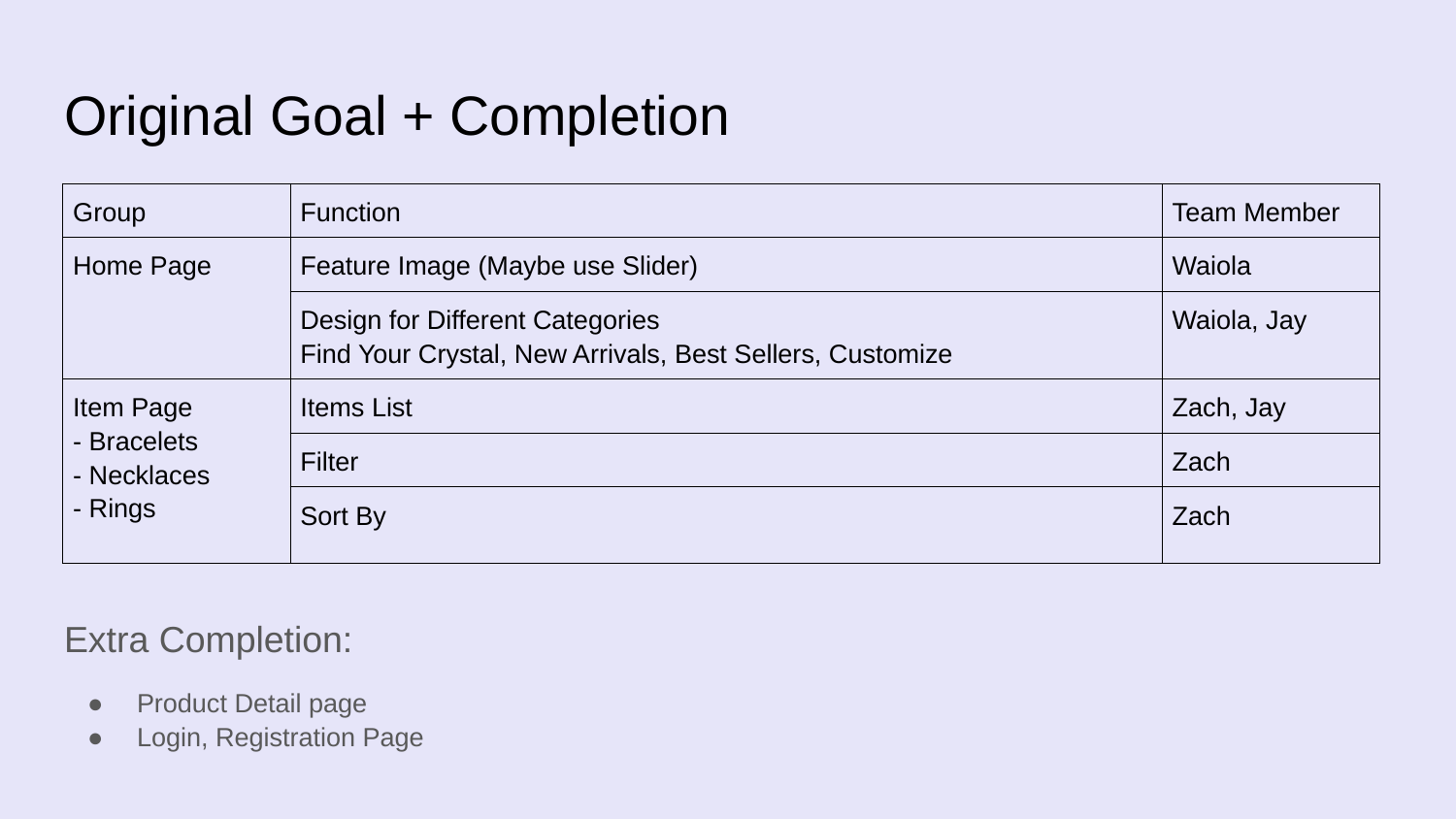

# Original Goal + Completion
| Group | Function | Team Member |
| --- | --- | --- |
| Home Page | Feature Image (Maybe use Slider) | Waiola |
|  | Design for Different Categories Find Your Crystal, New Arrivals, Best Sellers, Customize | Waiola, Jay |
| Item Page - Bracelets - Necklaces - Rings | Items List | Zach, Jay |
|  | Filter | Zach |
|  | Sort By | Zach |
Extra Completion:
Product Detail page
Login, Registration Page